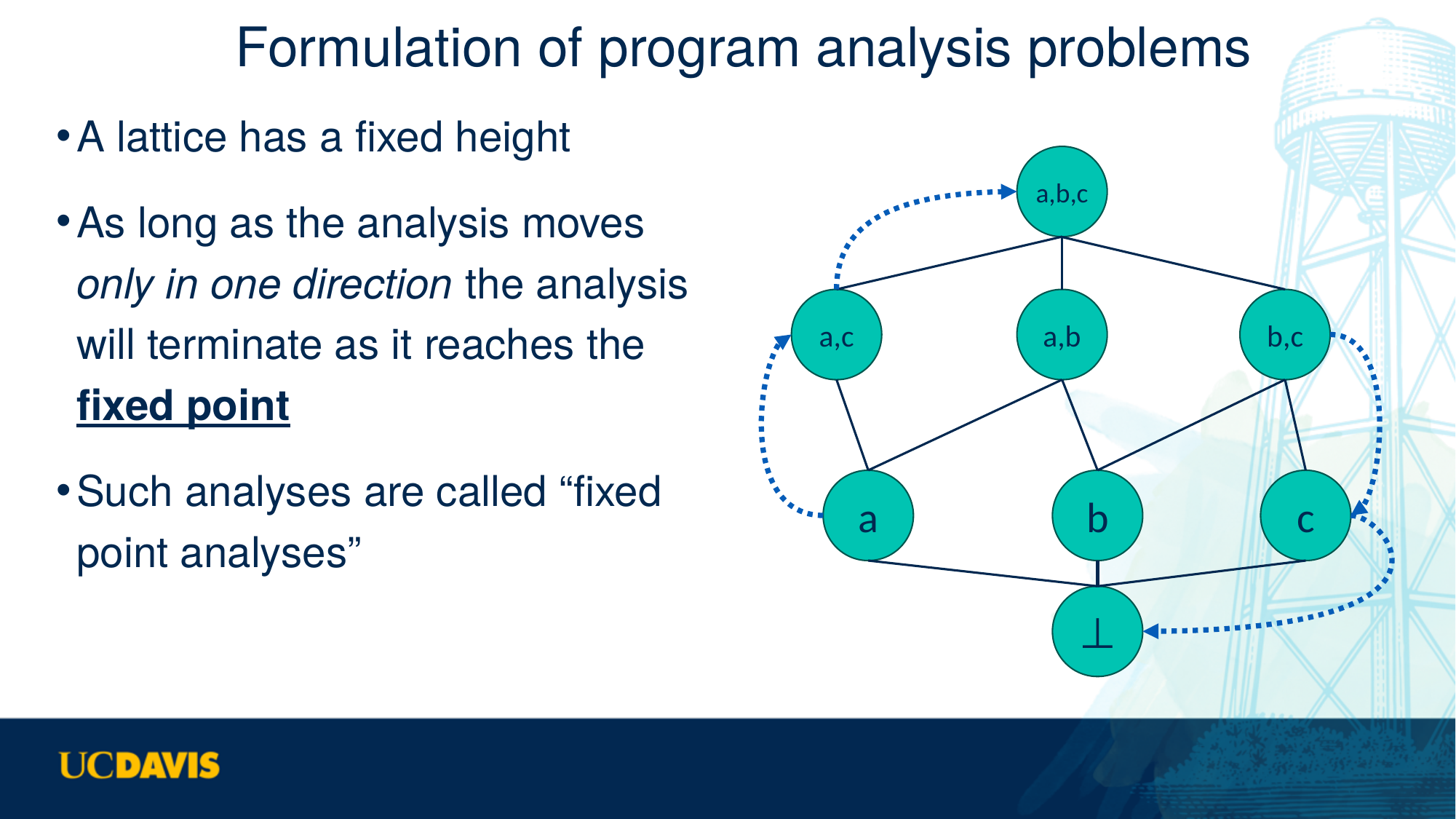

# Formulation of program analysis problems
A lattice has a fixed height
As long as the analysis moves only in one direction the analysis will terminate as it reaches the fixed point
Such analyses are called “fixed point analyses”

a,b,c
a,c
a,b
b,c
b
c
a
⊥